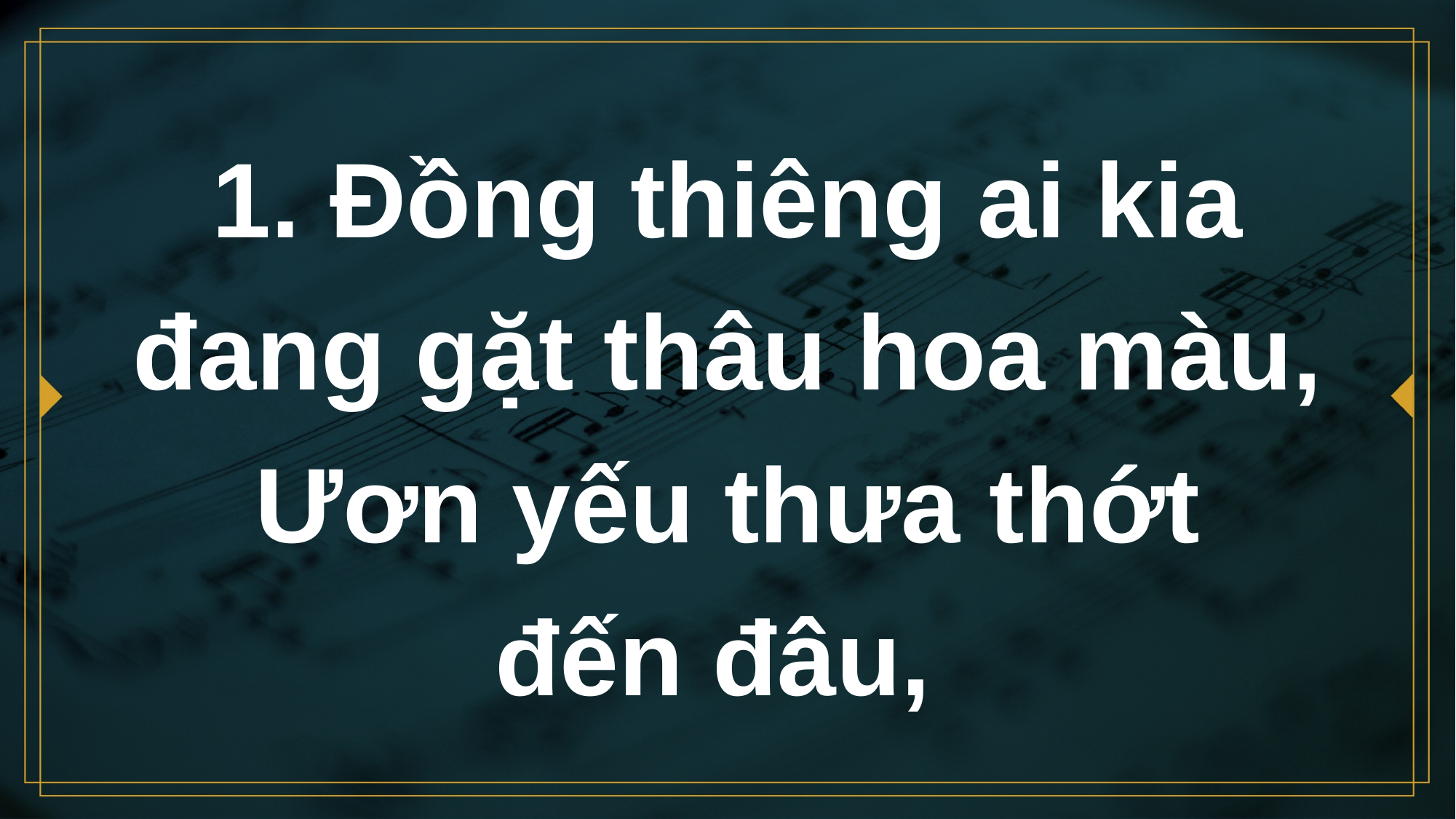

# 1. Đồng thiêng ai kia đang gặt thâu hoa màu, Ươn yếu thưa thớt đến đâu,